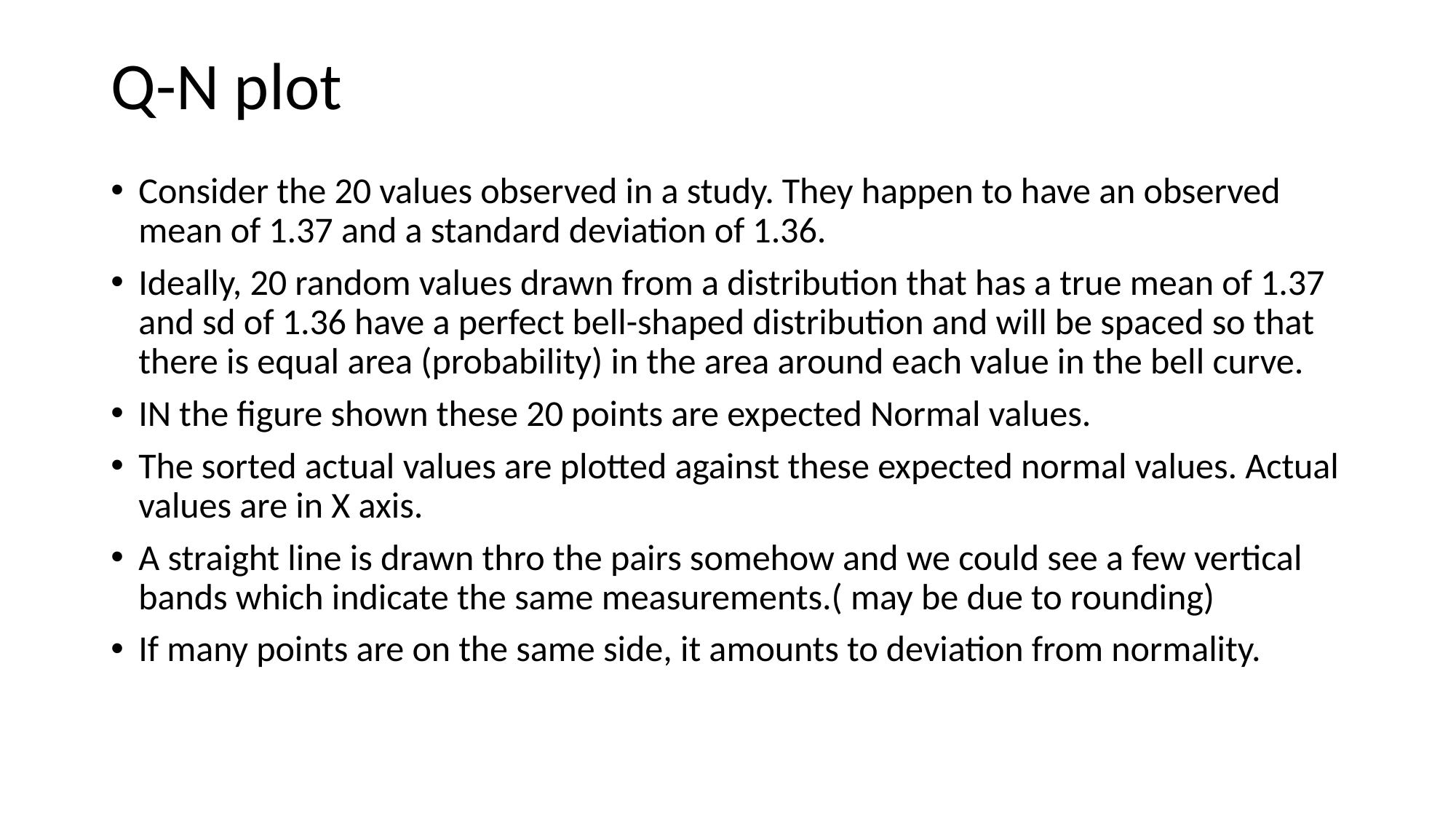

# Q-N plot
Consider the 20 values observed in a study. They happen to have an observed mean of 1.37 and a standard deviation of 1.36.
Ideally, 20 random values drawn from a distribution that has a true mean of 1.37 and sd of 1.36 have a perfect bell-shaped distribution and will be spaced so that there is equal area (probability) in the area around each value in the bell curve.
IN the figure shown these 20 points are expected Normal values.
The sorted actual values are plotted against these expected normal values. Actual values are in X axis.
A straight line is drawn thro the pairs somehow and we could see a few vertical bands which indicate the same measurements.( may be due to rounding)
If many points are on the same side, it amounts to deviation from normality.